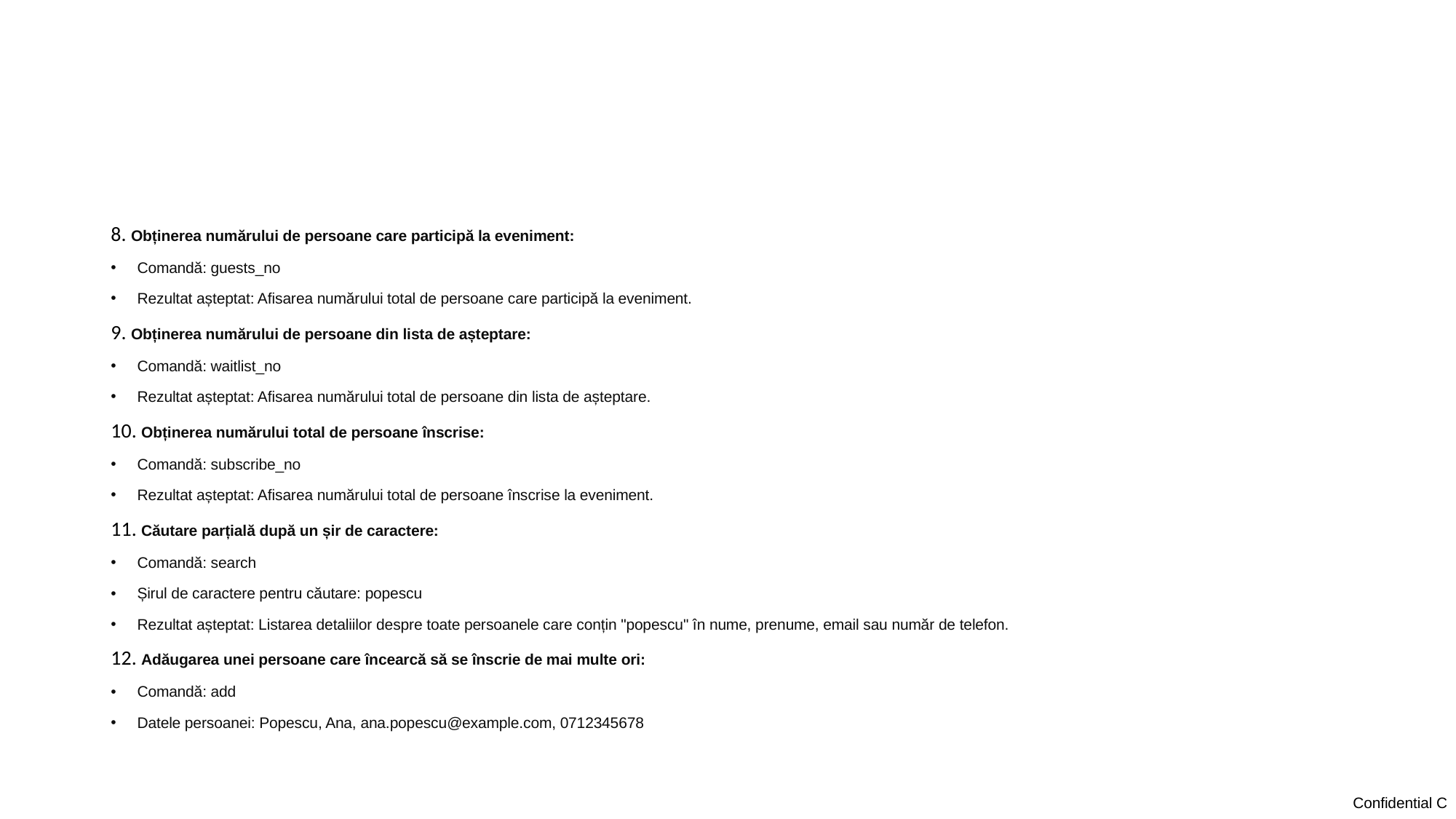

#
8. Obținerea numărului de persoane care participă la eveniment:
Comandă: guests_no
Rezultat așteptat: Afisarea numărului total de persoane care participă la eveniment.
9. Obținerea numărului de persoane din lista de așteptare:
Comandă: waitlist_no
Rezultat așteptat: Afisarea numărului total de persoane din lista de așteptare.
10. Obținerea numărului total de persoane înscrise:
Comandă: subscribe_no
Rezultat așteptat: Afisarea numărului total de persoane înscrise la eveniment.
11. Căutare parțială după un șir de caractere:
Comandă: search
Șirul de caractere pentru căutare: popescu
Rezultat așteptat: Listarea detaliilor despre toate persoanele care conțin "popescu" în nume, prenume, email sau număr de telefon.
12. Adăugarea unei persoane care încearcă să se înscrie de mai multe ori:
Comandă: add
Datele persoanei: Popescu, Ana, ana.popescu@example.com, 0712345678